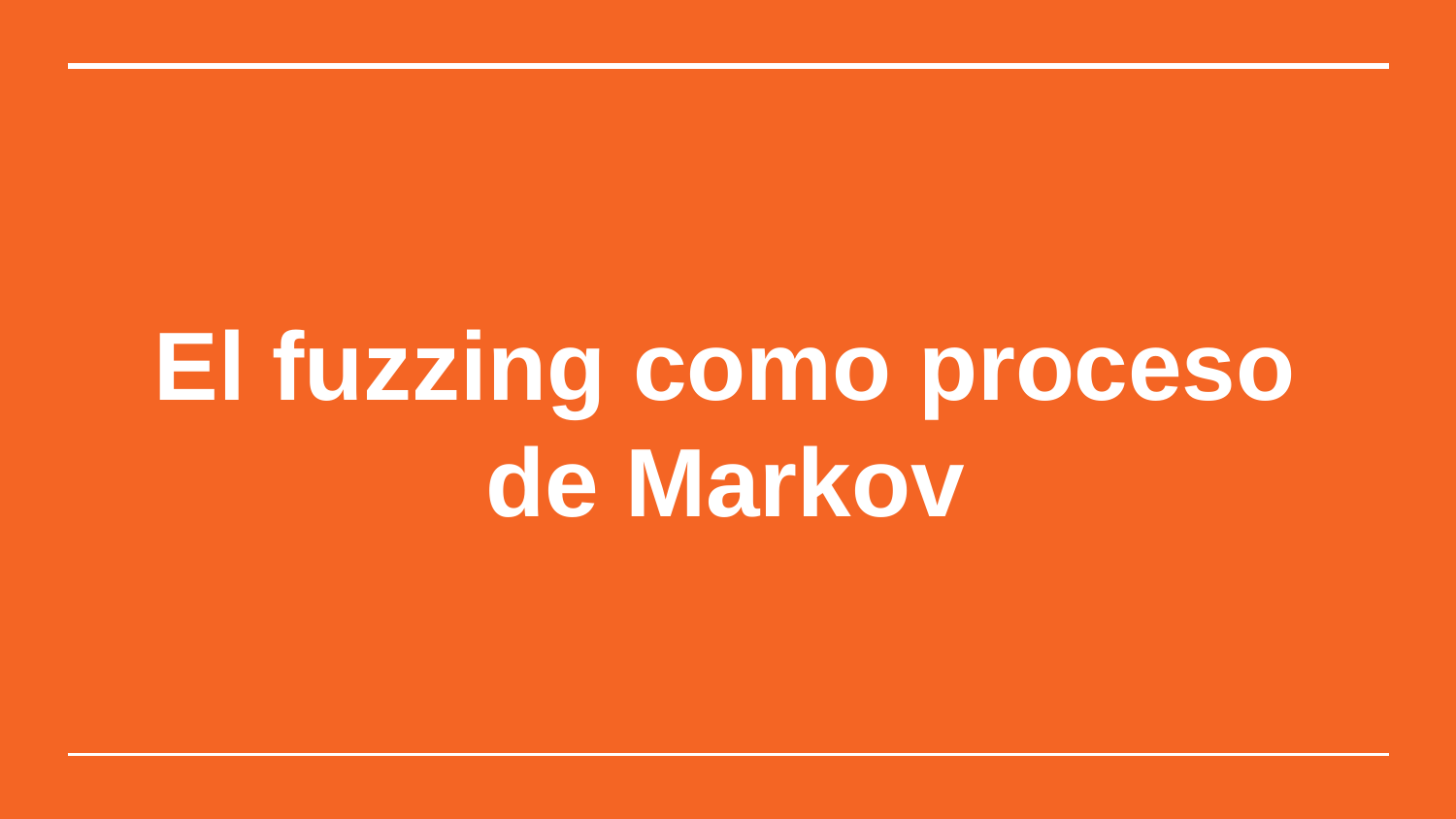

# El fuzzing como proceso
de Markov